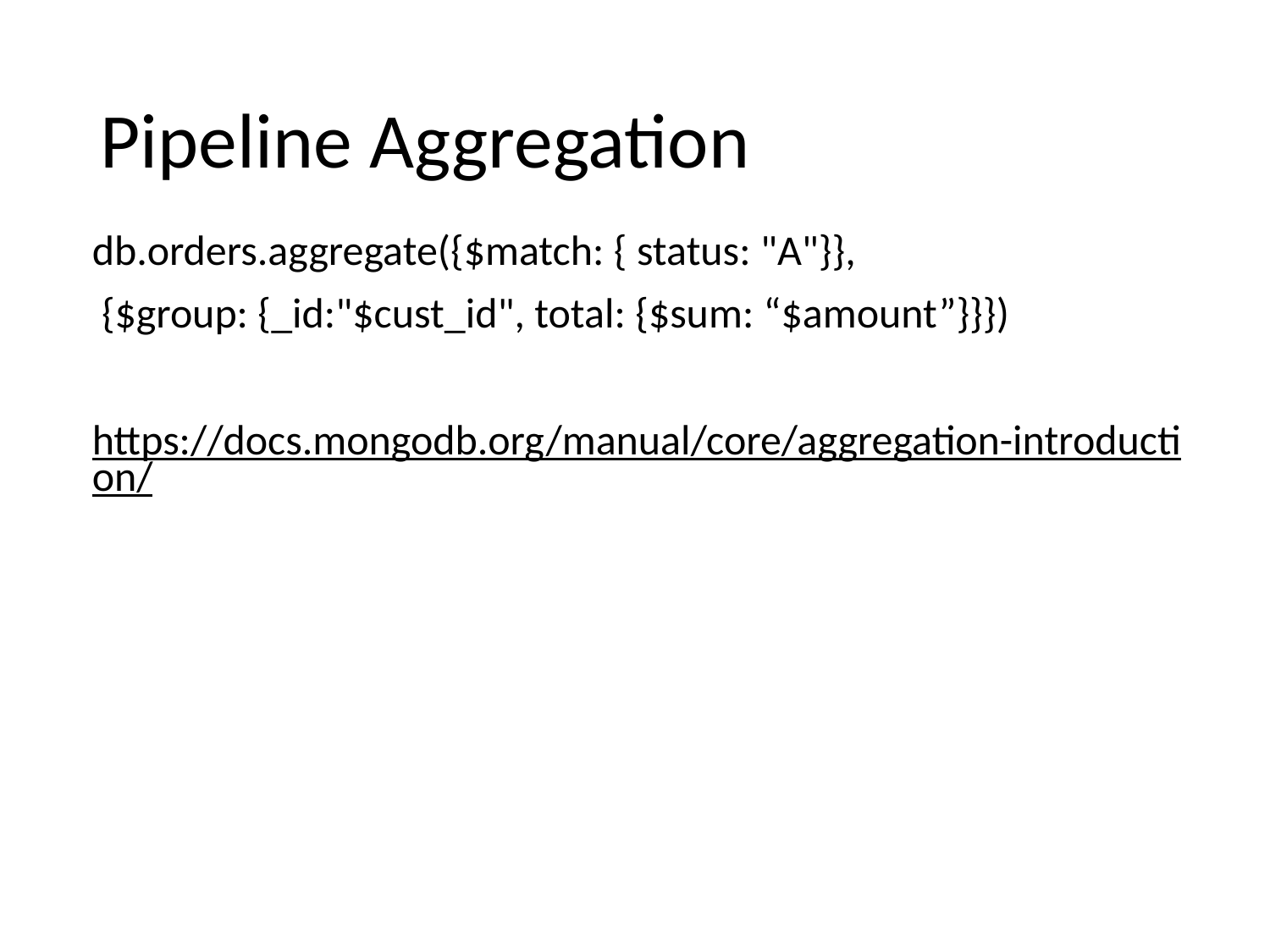

# Pipeline Aggregation
db.orders.aggregate({$match: { status: "A"}},
 {$group: {_id:"$cust_id", total: {$sum: “$amount”}}})

https://docs.mongodb.org/manual/core/aggregation-introduction/